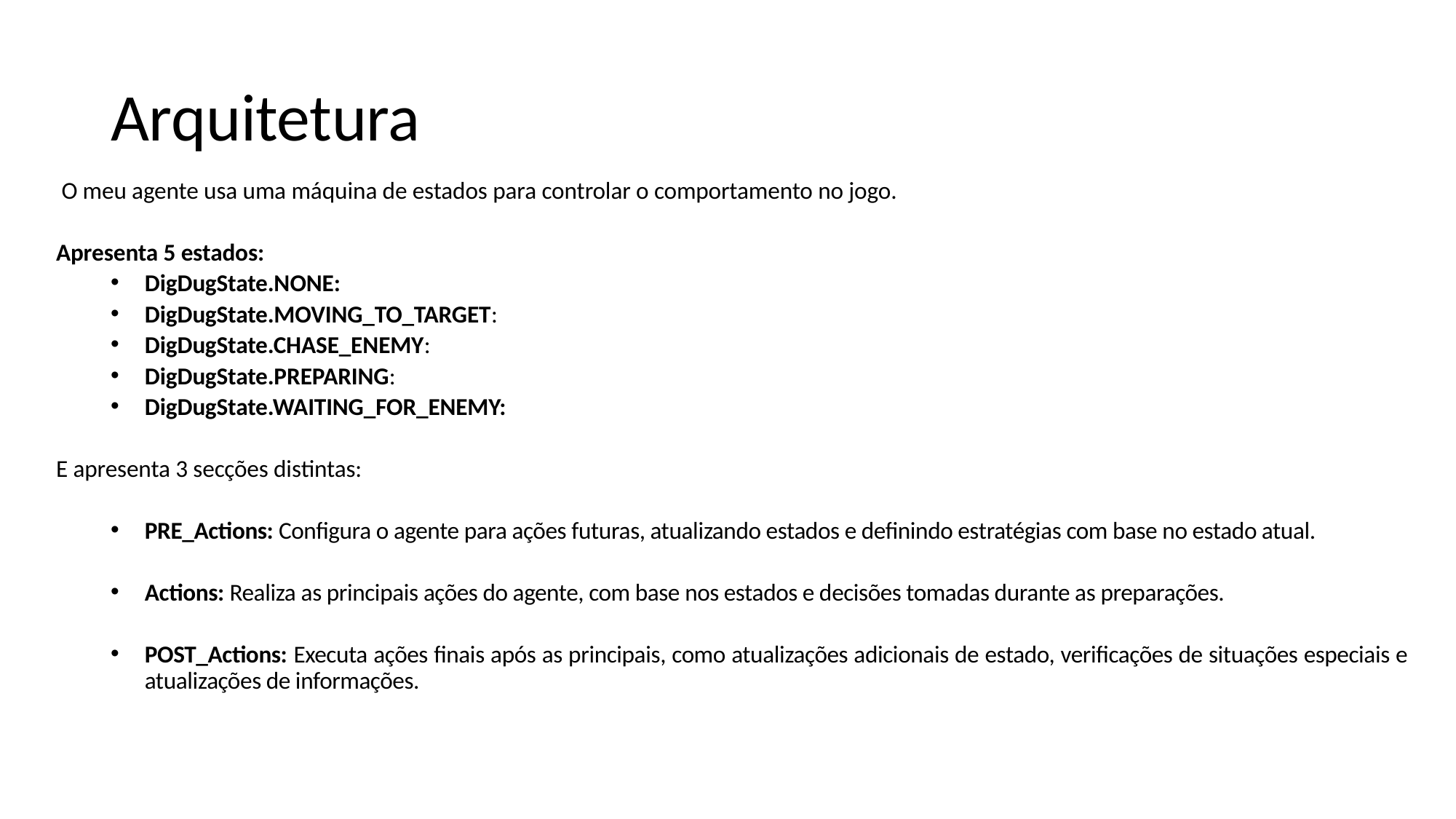

# Arquitetura
 O meu agente usa uma máquina de estados para controlar o comportamento no jogo.

Apresenta 5 estados:
DigDugState.NONE:
DigDugState.MOVING_TO_TARGET:
DigDugState.CHASE_ENEMY:
DigDugState.PREPARING:
DigDugState.WAITING_FOR_ENEMY:

E apresenta 3 secções distintas:

PRE_Actions: Configura o agente para ações futuras, atualizando estados e definindo estratégias com base no estado atual.

Actions: Realiza as principais ações do agente, com base nos estados e decisões tomadas durante as preparações.

POST_Actions: Executa ações finais após as principais, como atualizações adicionais de estado, verificações de situações especiais e atualizações de informações.